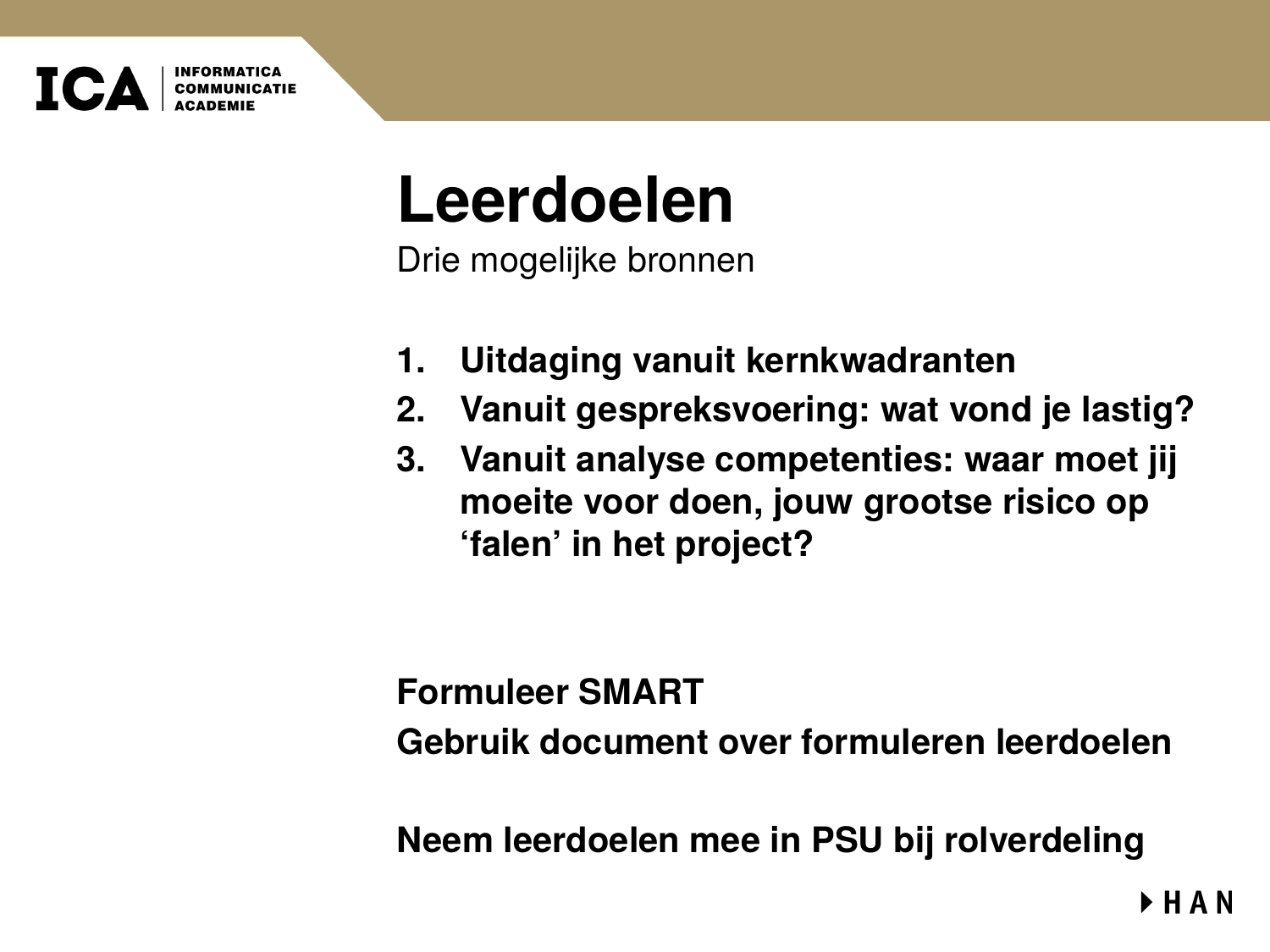

# Leerdoelen
Drie mogelijke bronnen

Uitdaging vanuit kernkwadranten
Vanuit gespreksvoering: wat vond je lastig?
Vanuit analyse competenties: waar moet jij moeite voor doen, jouw grootse risico op ‘falen’ in het project?

Formuleer SMART
Gebruik document over formuleren leerdoelen

Neem leerdoelen mee in PSU bij rolverdeling